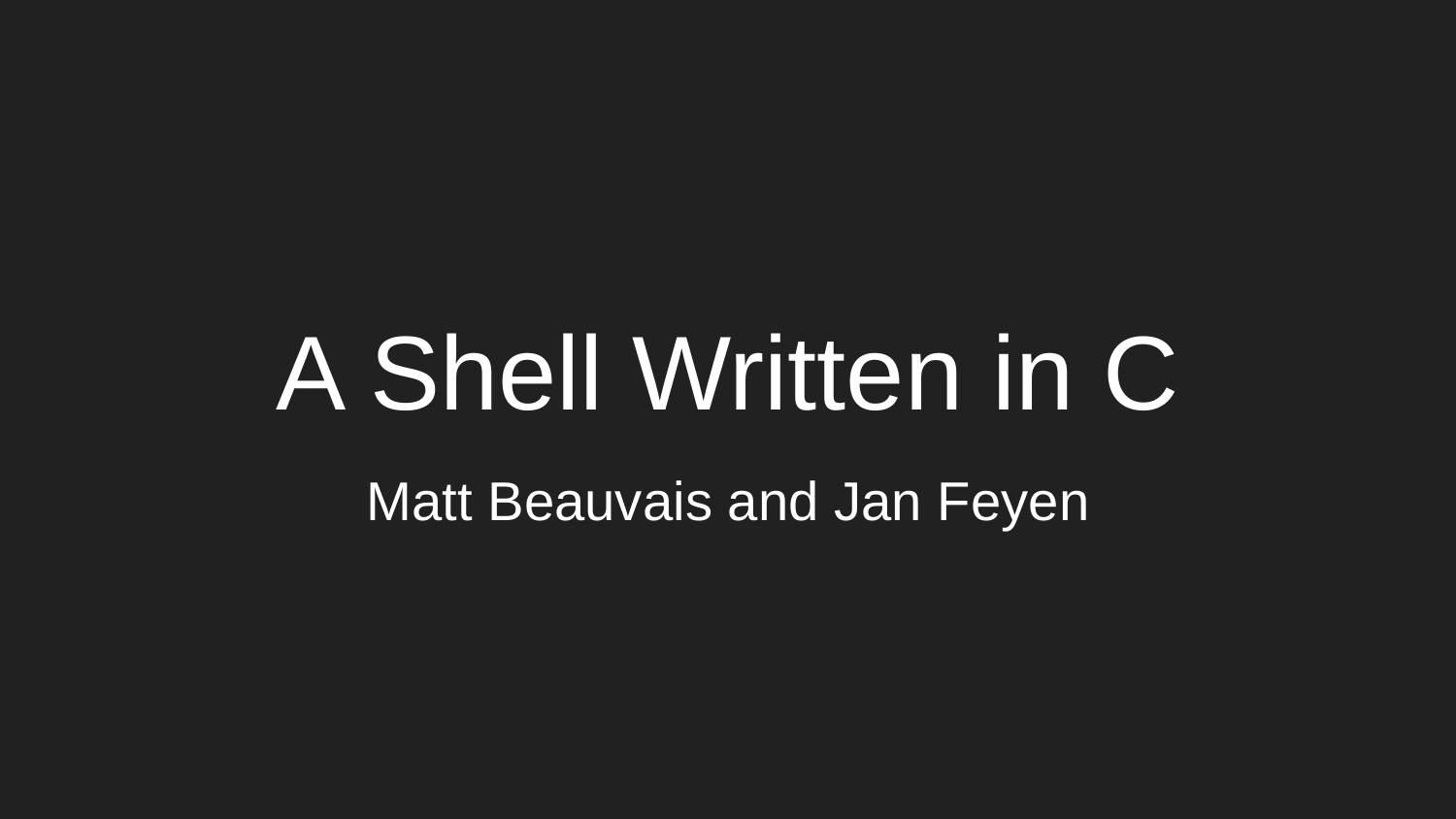

# A Shell Written in C
Matt Beauvais and Jan Feyen